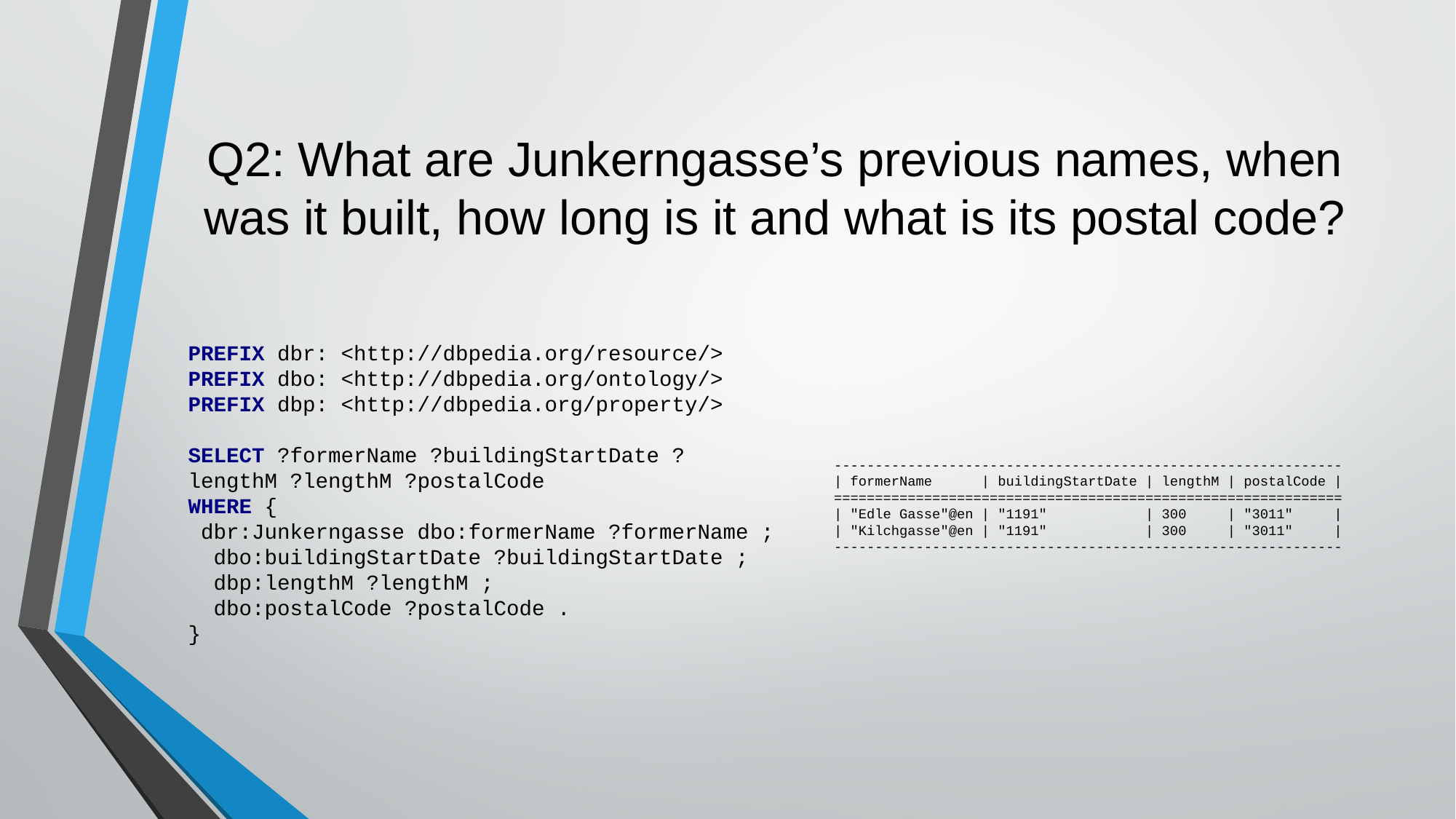

# Q2: What are Junkerngasse’s previous names, when was it built, how long is it and what is its postal code?
PREFIX dbr: <http://dbpedia.org/resource/>
PREFIX dbo: <http://dbpedia.org/ontology/>
PREFIX dbp: <http://dbpedia.org/property/>
SELECT ?formerName ?buildingStartDate ?lengthM ?lengthM ?postalCode
WHERE {
 dbr:Junkerngasse dbo:formerName ?formerName ;
  dbo:buildingStartDate ?buildingStartDate ;
  dbp:lengthM ?lengthM ;
  dbo:postalCode ?postalCode .
}
--------------------------------------------------------------
| formerName      | buildingStartDate | lengthM | postalCode |
==============================================================
| "Edle Gasse"@en | "1191"            | 300     | "3011"     |
| "Kilchgasse"@en | "1191"            | 300     | "3011"     |
--------------------------------------------------------------